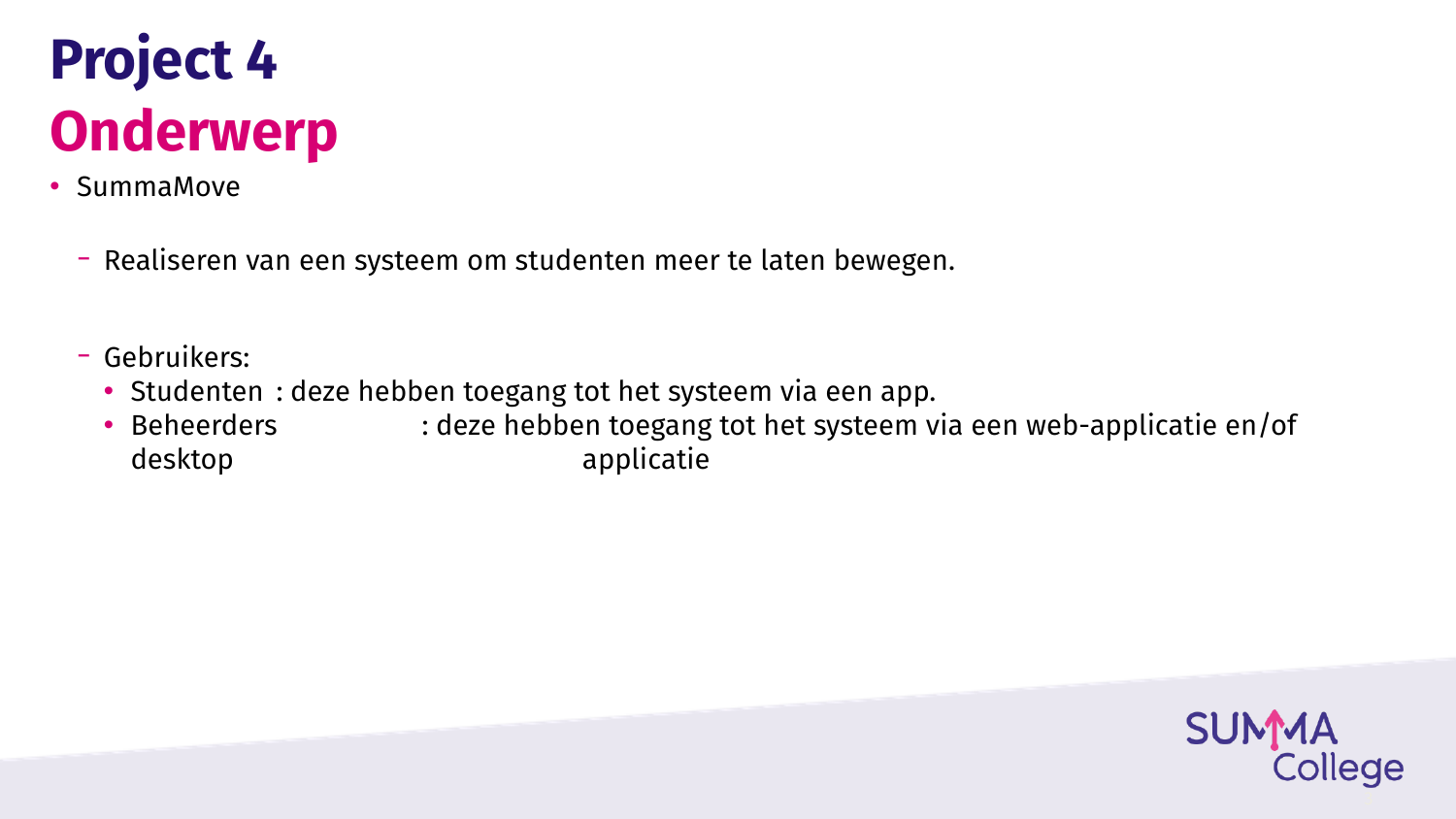

# Project 4
Onderwerp
SummaMove

Realiseren van een systeem om studenten meer te laten bewegen.

Gebruikers:
Studenten	: deze hebben toegang tot het systeem via een app.
Beheerders	: deze hebben toegang tot het systeem via een web-applicatie en/of desktop 			  applicatie